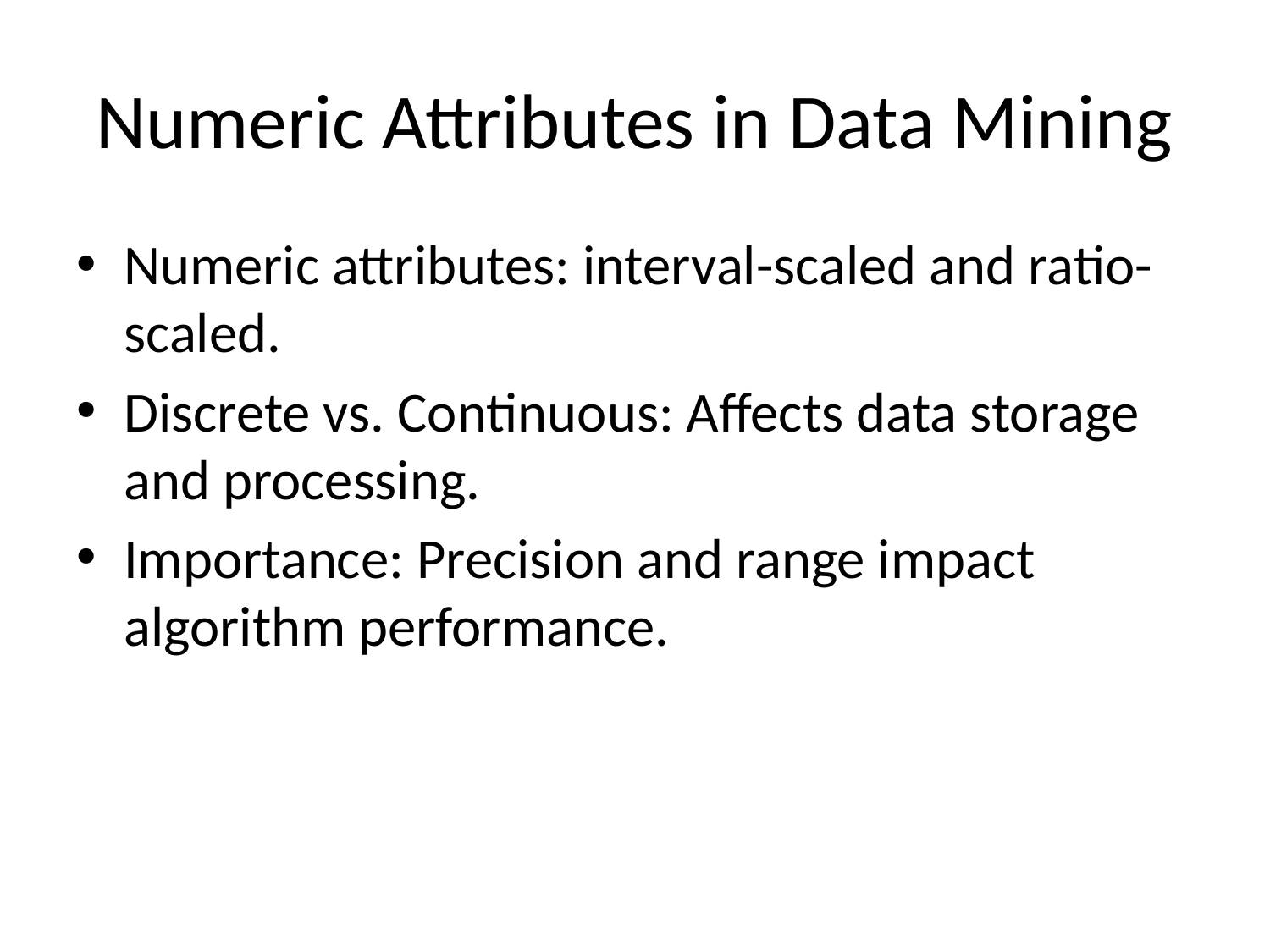

# Numeric Attributes in Data Mining
Numeric attributes: interval-scaled and ratio-scaled.
Discrete vs. Continuous: Affects data storage and processing.
Importance: Precision and range impact algorithm performance.